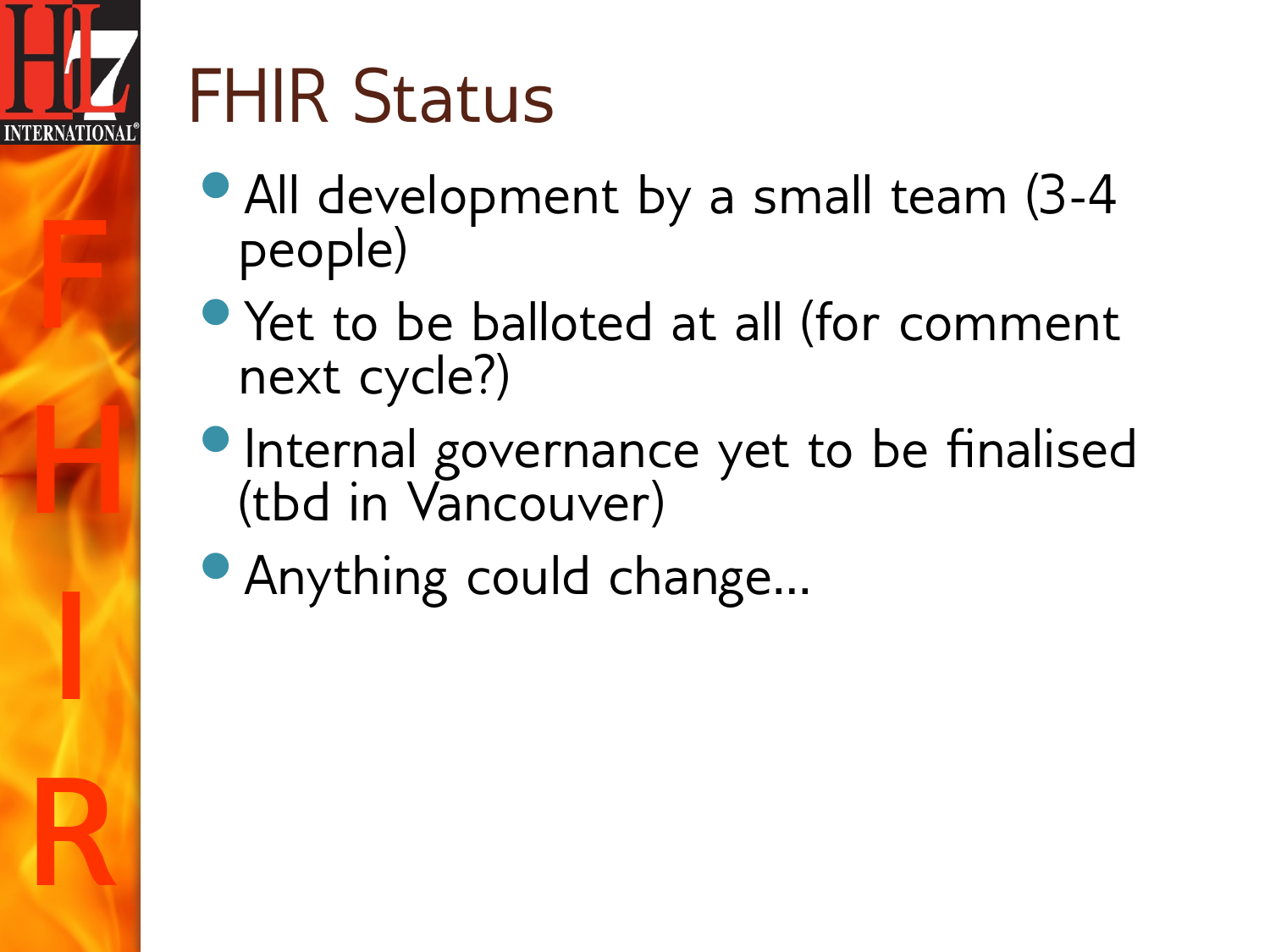

# FHIR Status
All development by a small team (3-4 people)
Yet to be balloted at all (for comment next cycle?)
Internal governance yet to be finalised (tbd in Vancouver)
Anything could change…